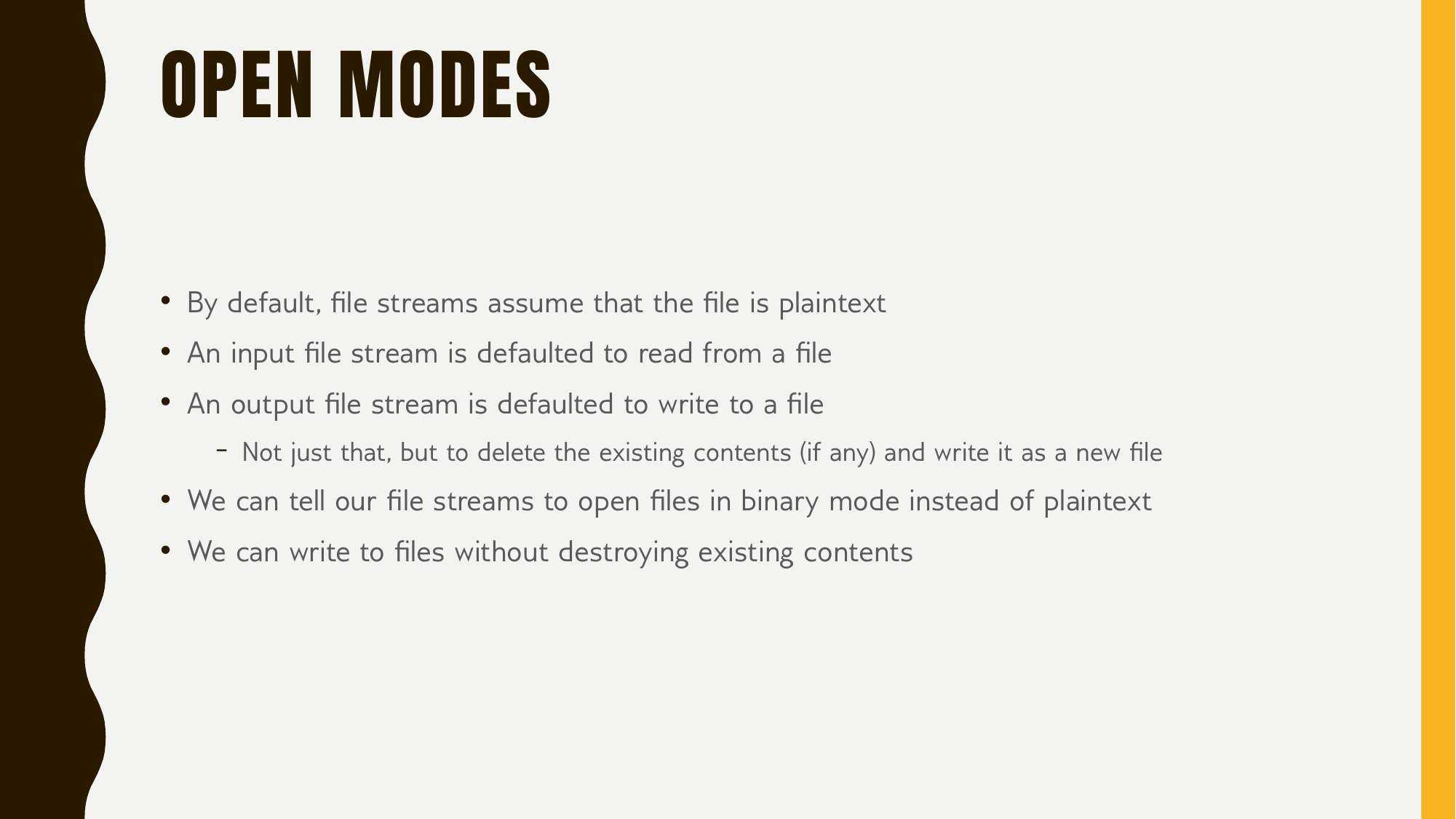

# Open Modes
By default, file streams assume that the file is plaintext
An input file stream is defaulted to read from a file
An output file stream is defaulted to write to a file
Not just that, but to delete the existing contents (if any) and write it as a new file
We can tell our file streams to open files in binary mode instead of plaintext
We can write to files without destroying existing contents